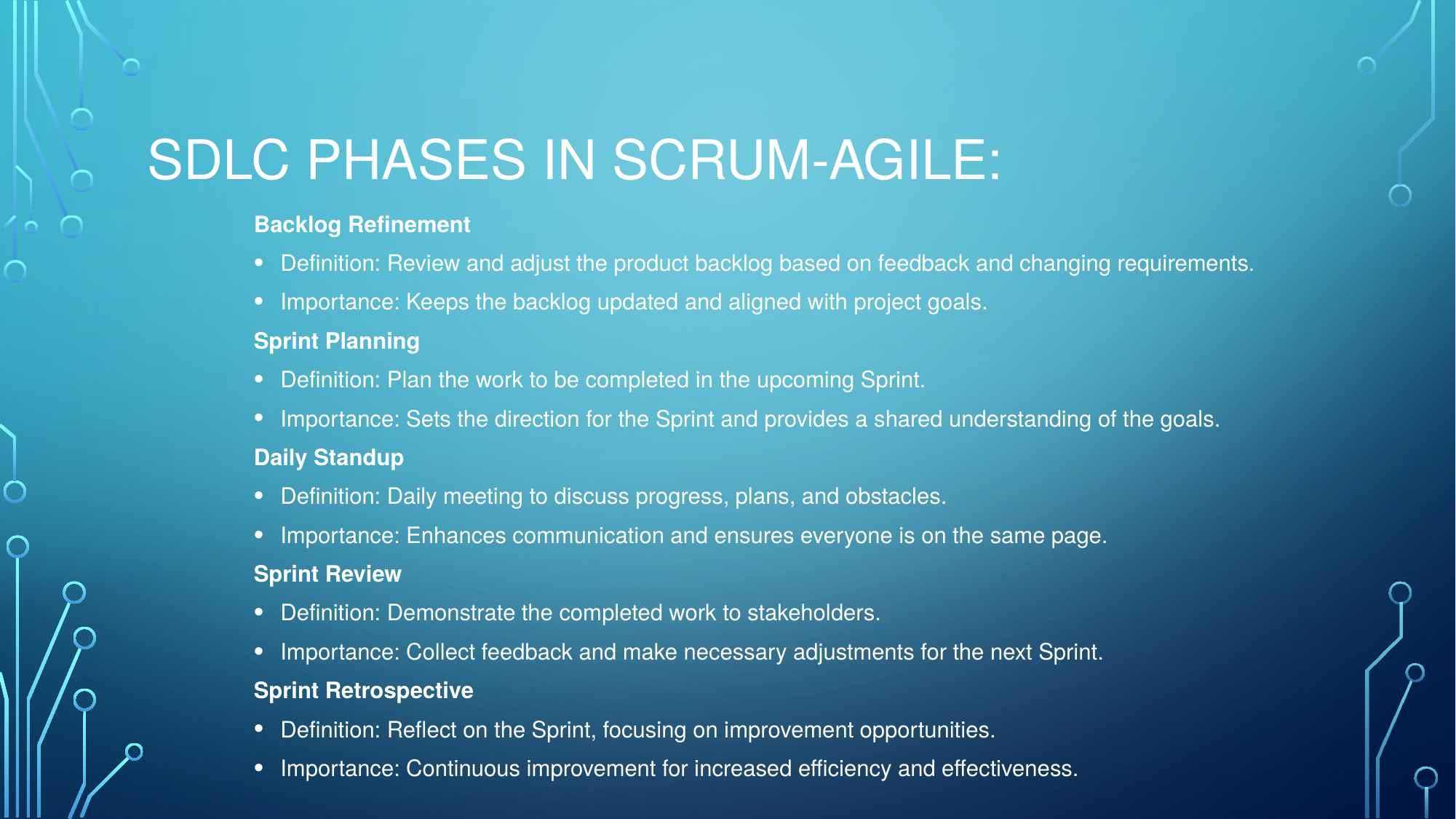

# SDLC Phases in Scrum-Agile:

Backlog Refinement
Definition: Review and adjust the product backlog based on feedback and changing requirements.
Importance: Keeps the backlog updated and aligned with project goals.
Sprint Planning
Definition: Plan the work to be completed in the upcoming Sprint.
Importance: Sets the direction for the Sprint and provides a shared understanding of the goals.
Daily Standup
Definition: Daily meeting to discuss progress, plans, and obstacles.
Importance: Enhances communication and ensures everyone is on the same page.
Sprint Review
Definition: Demonstrate the completed work to stakeholders.
Importance: Collect feedback and make necessary adjustments for the next Sprint.
Sprint Retrospective
Definition: Reflect on the Sprint, focusing on improvement opportunities.
Importance: Continuous improvement for increased efficiency and effectiveness.